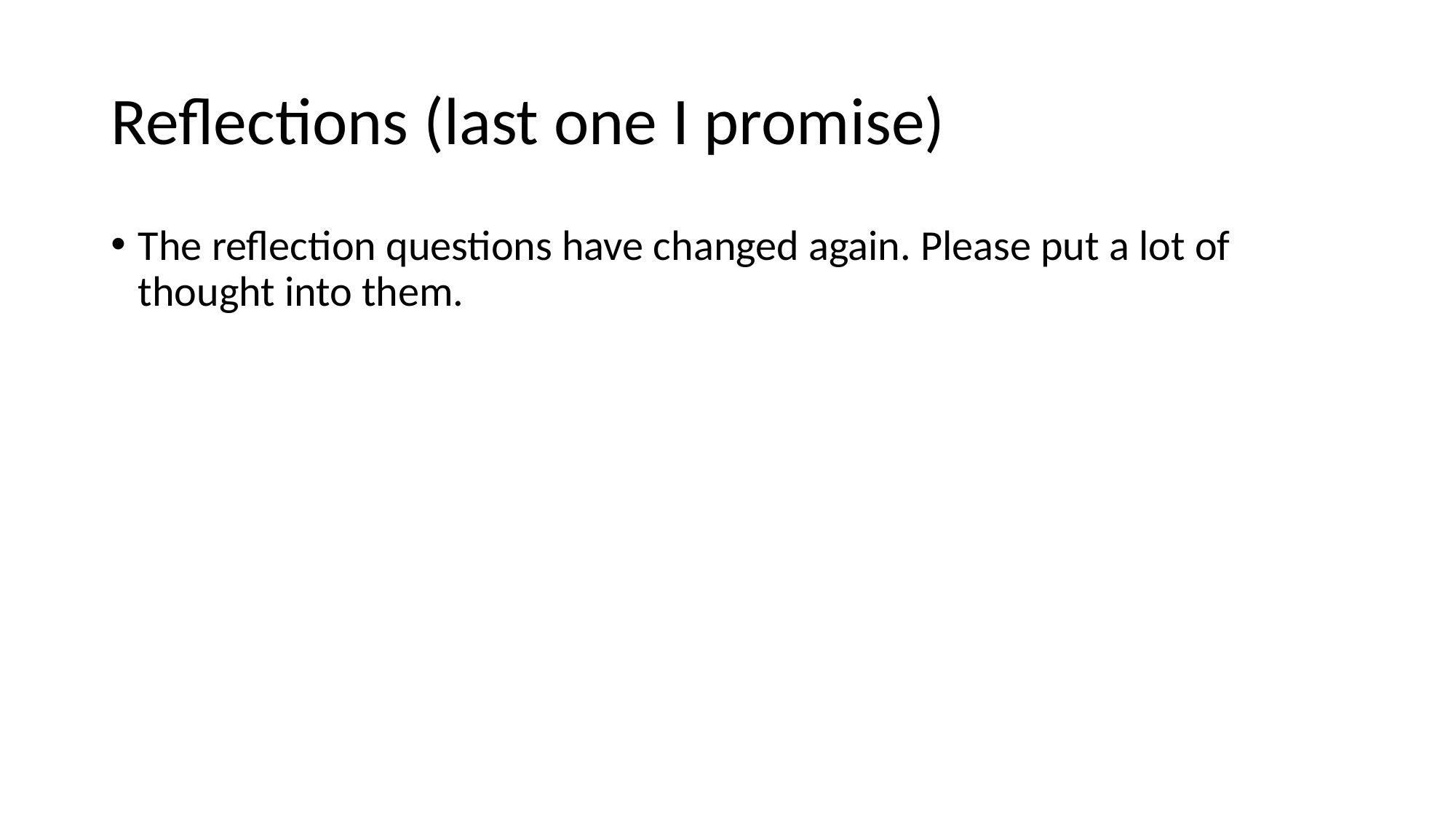

# Reflections (last one I promise)
The reflection questions have changed again. Please put a lot of thought into them.